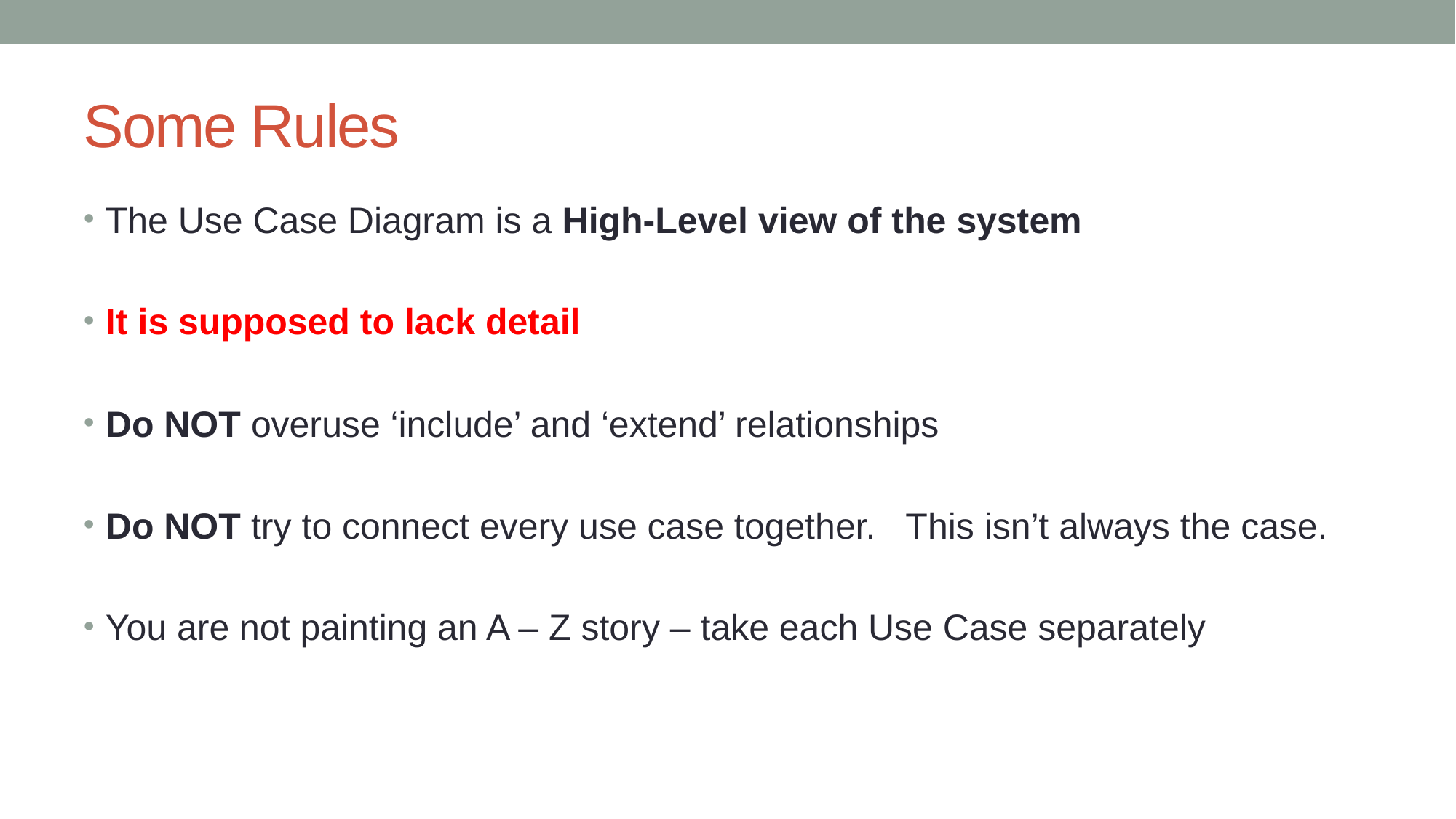

# Some Rules
The Use Case Diagram is a High-Level view of the system

It is supposed to lack detail

Do NOT overuse ‘include’ and ‘extend’ relationships

Do NOT try to connect every use case together.   This isn’t always the case.

You are not painting an A – Z story – take each Use Case separately